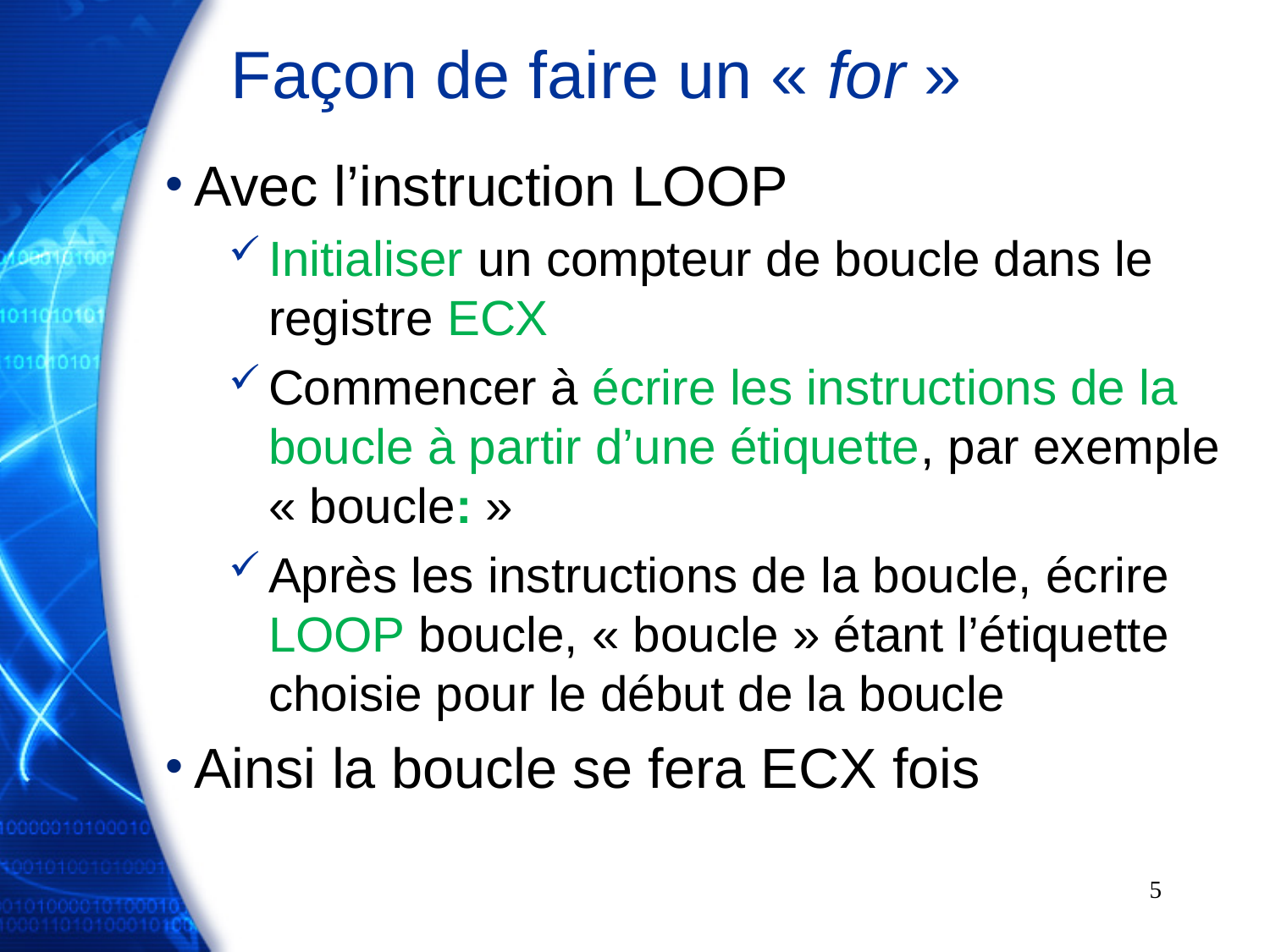

# Façon de faire un « for »
Avec l’instruction LOOP
Initialiser un compteur de boucle dans le registre ECX
Commencer à écrire les instructions de la boucle à partir d’une étiquette, par exemple « boucle: »
Après les instructions de la boucle, écrire LOOP boucle, « boucle » étant l’étiquette choisie pour le début de la boucle
Ainsi la boucle se fera ECX fois
5